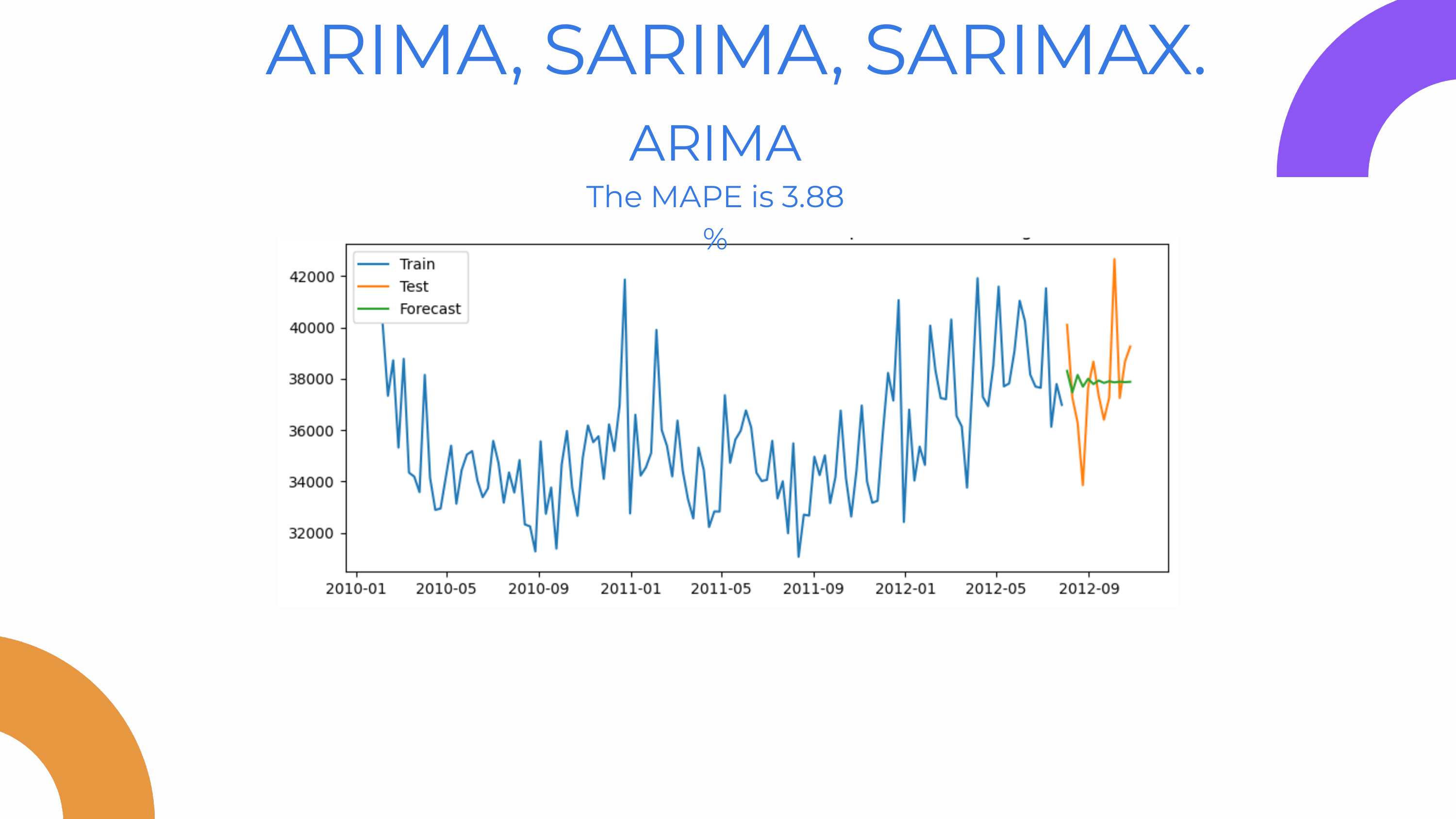

ARIMA, SARIMA, SARIMAX.
ARIMA
The MAPE is 3.88 %